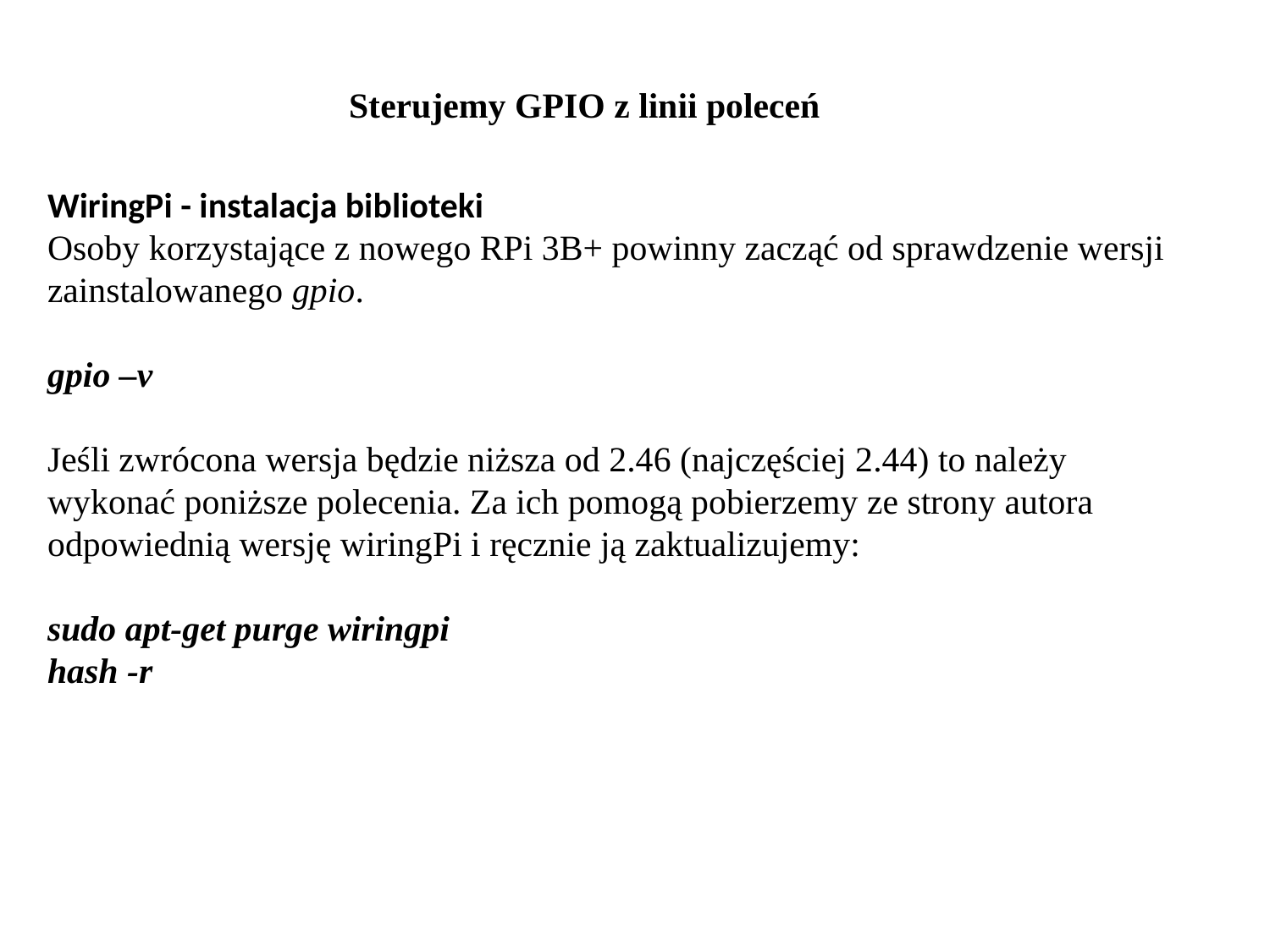

Sterujemy GPIO z linii poleceń
WiringPi - instalacja biblioteki
Osoby korzystające z nowego RPi 3B+ powinny zacząć od sprawdzenie wersji zainstalowanego gpio.

gpio –v

Jeśli zwrócona wersja będzie niższa od 2.46 (najczęściej 2.44) to należy wykonać poniższe polecenia. Za ich pomogą pobierzemy ze strony autora odpowiednią wersję wiringPi i ręcznie ją zaktualizujemy:

sudo apt-get purge wiringpi
hash -r